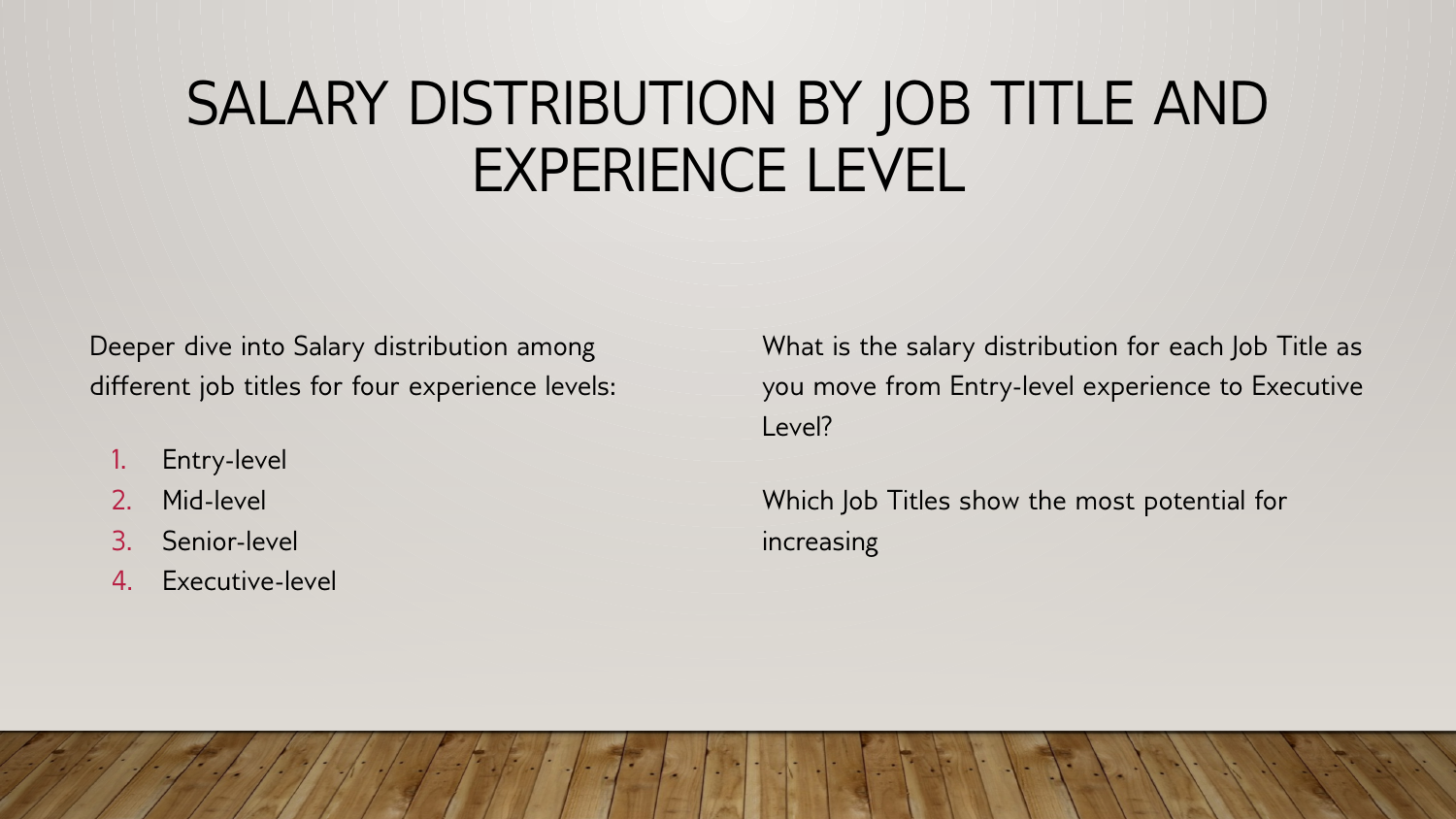

# Salary Distribution by Job Title and Experience Level
Deeper dive into Salary distribution among different job titles for four experience levels:
Entry-level
Mid-level
Senior-level
Executive-level

What is the salary distribution for each Job Title as you move from Entry-level experience to Executive Level?
Which Job Titles show the most potential for increasing